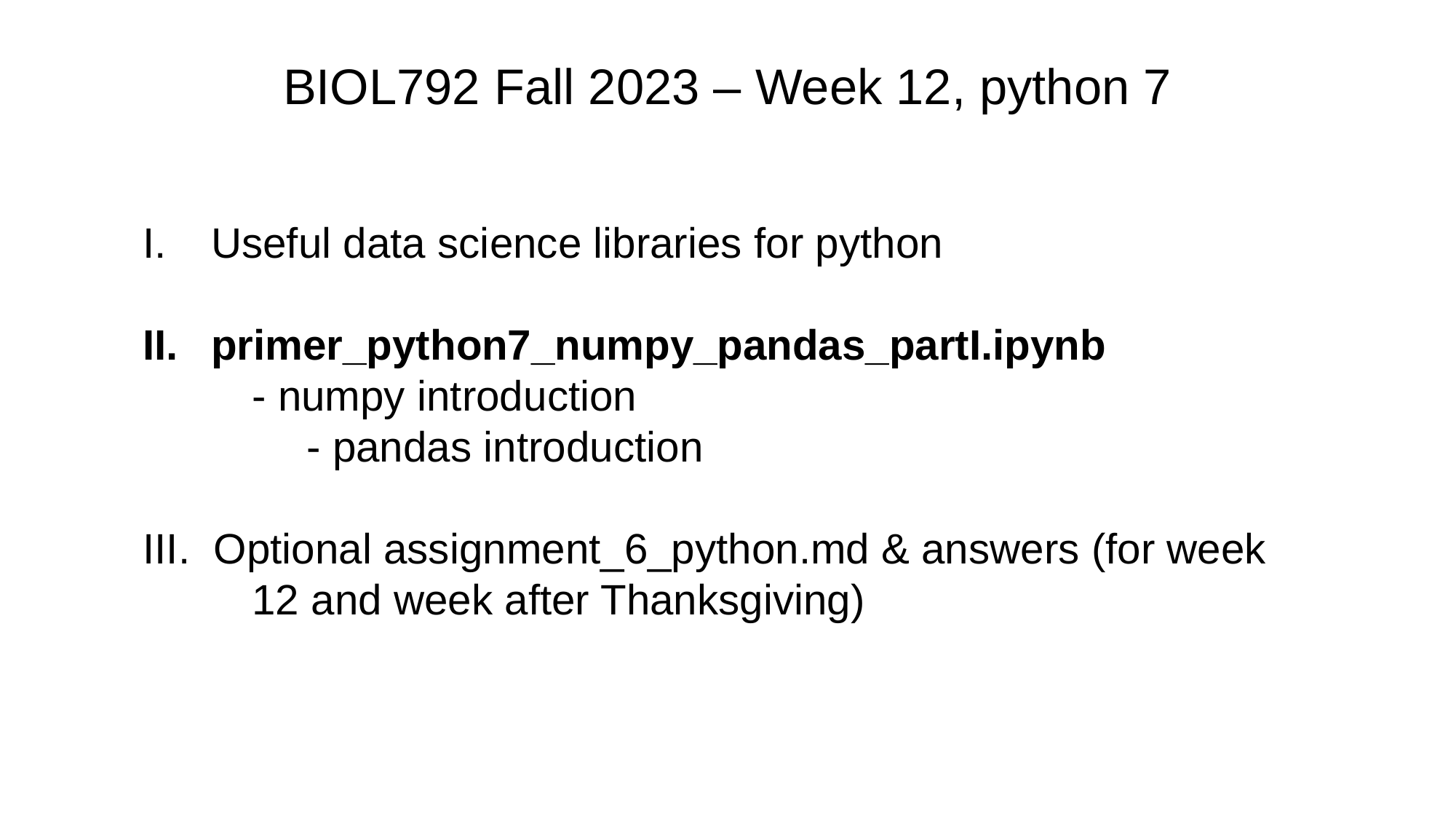

BIOL792 Fall 2023 – Week 12, python 7
Useful data science libraries for python

primer_python7_numpy_pandas_partI.ipynb
	- numpy introduction
	- pandas introduction

III.  Optional assignment_6_python.md & answers (for week 	12 and week after Thanksgiving)